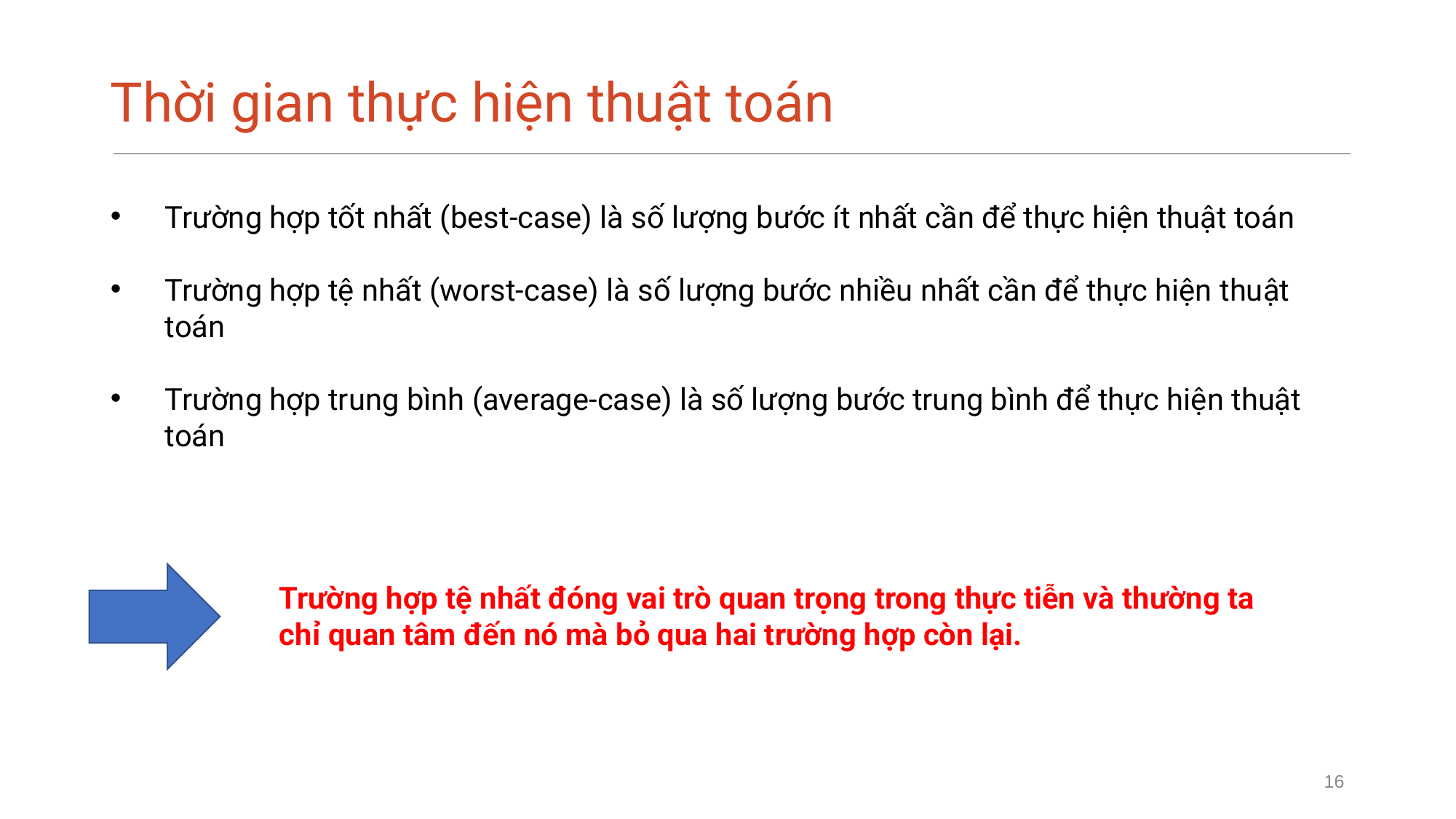

# Thời gian thực hiện thuật toán
Trường hợp tốt nhất (best-case) là số lượng bước ít nhất cần để thực hiện thuật toán

Trường hợp tệ nhất (worst-case) là số lượng bước nhiều nhất cần để thực hiện thuật toán

Trường hợp trung bình (average-case) là số lượng bước trung bình để thực hiện thuật toán

Trường hợp tệ nhất đóng vai trò quan trọng trong thực tiễn và thường ta chỉ quan tâm đến nó mà bỏ qua hai trường hợp còn lại.
16